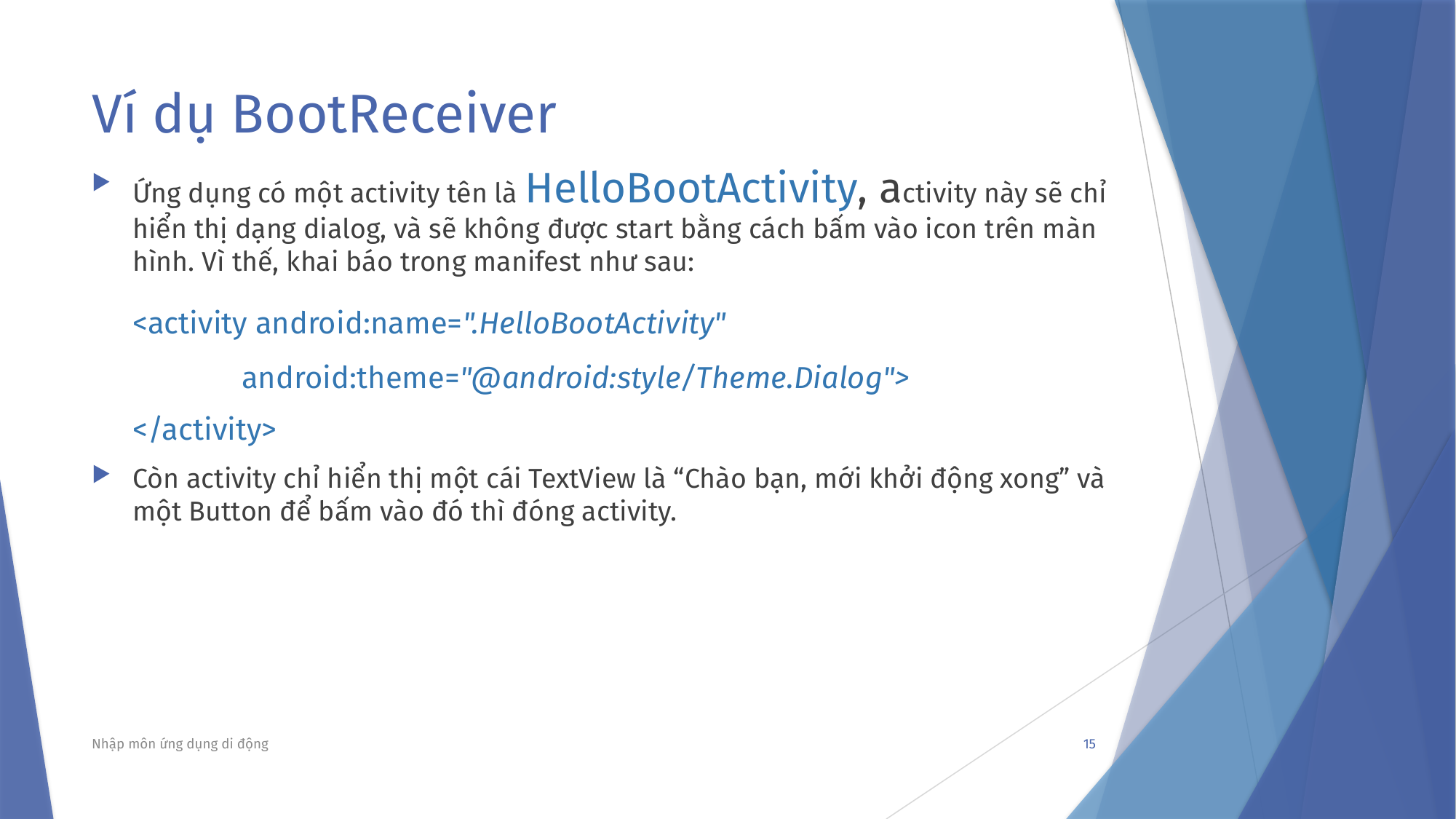

# Ví dụ BootReceiver
Ứng dụng có một activity tên là HelloBootActivity, activity này sẽ chỉ hiển thị dạng dialog, và sẽ không được start bằng cách bấm vào icon trên màn hình. Vì thế, khai báo trong manifest như sau:
	<activity android:name=".HelloBootActivity"
    		android:theme="@android:style/Theme.Dialog">
	</activity>
Còn activity chỉ hiển thị một cái TextView là “Chào bạn, mới khởi động xong” và một Button để bấm vào đó thì đóng activity.
Nhập môn ứng dụng di động
15